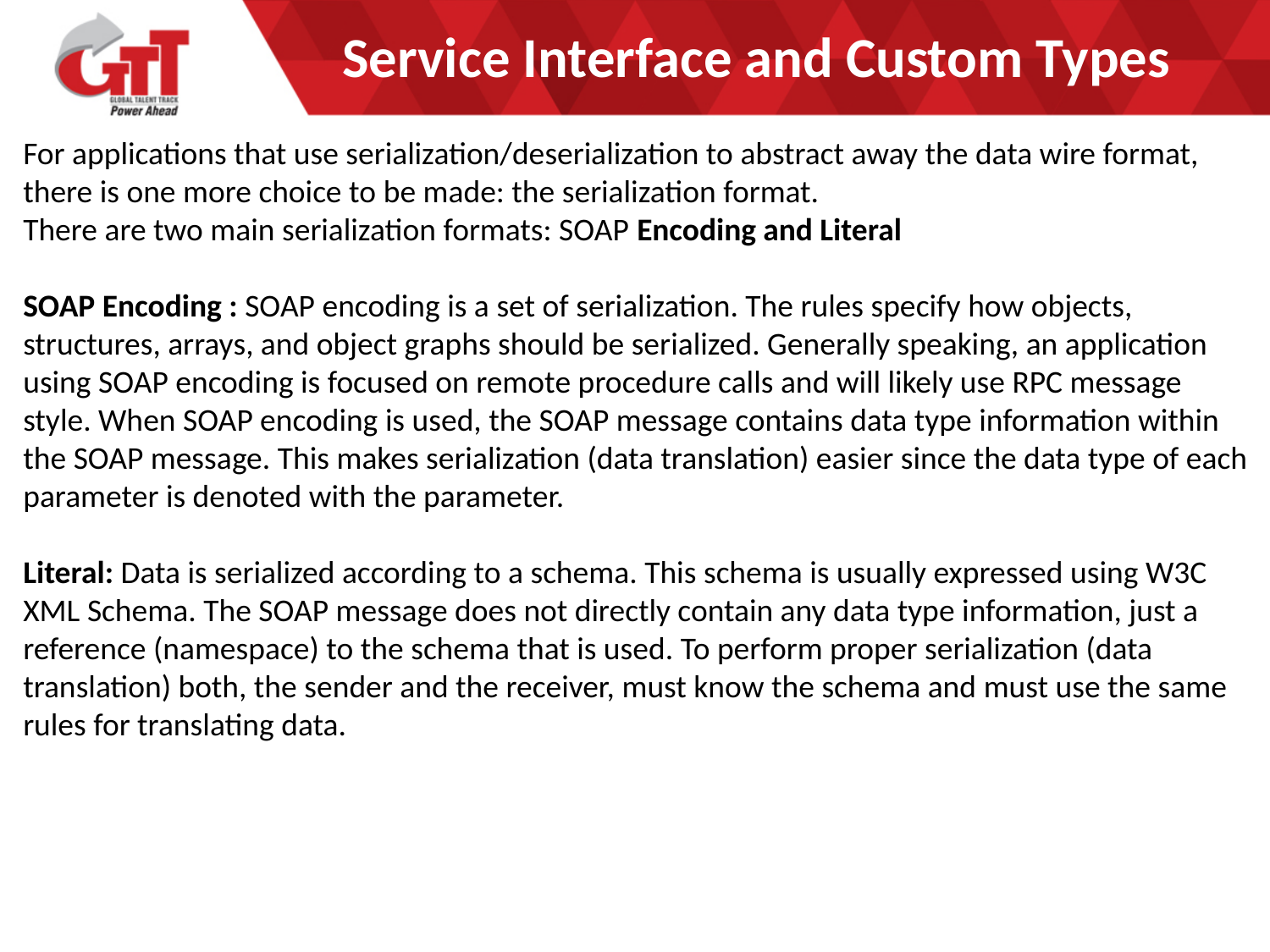

# Service Interface and Custom Types
For applications that use serialization/deserialization to abstract away the data wire format, there is one more choice to be made: the serialization format.
There are two main serialization formats: SOAP Encoding and Literal

SOAP Encoding : SOAP encoding is a set of serialization. The rules specify how objects, structures, arrays, and object graphs should be serialized. Generally speaking, an application using SOAP encoding is focused on remote procedure calls and will likely use RPC message style. When SOAP encoding is used, the SOAP message contains data type information within the SOAP message. This makes serialization (data translation) easier since the data type of each parameter is denoted with the parameter.

Literal: Data is serialized according to a schema. This schema is usually expressed using W3C XML Schema. The SOAP message does not directly contain any data type information, just a reference (namespace) to the schema that is used. To perform proper serialization (data translation) both, the sender and the receiver, must know the schema and must use the same rules for translating data.